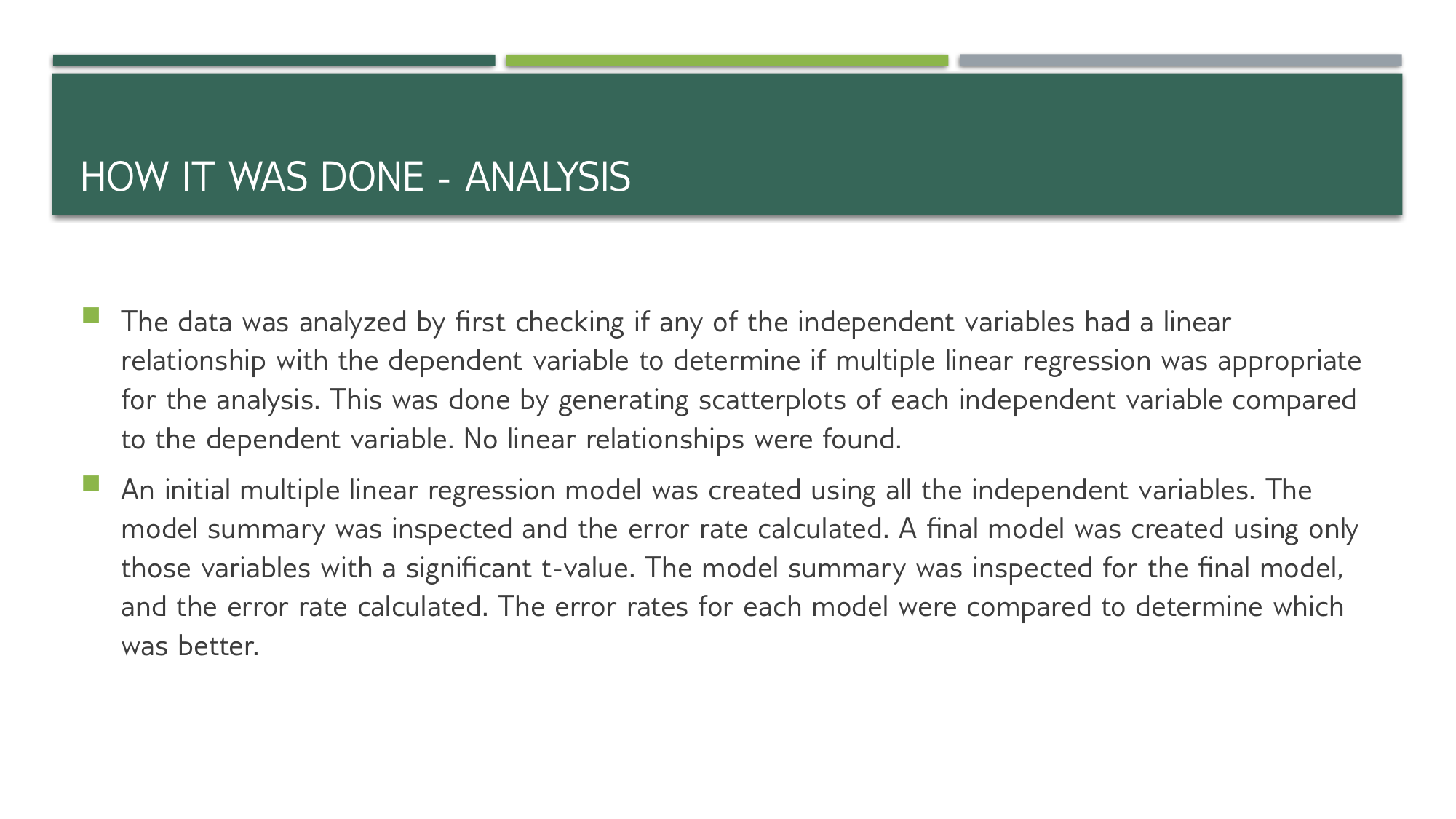

# How it was done - analysis
The data was analyzed by first checking if any of the independent variables had a linear relationship with the dependent variable to determine if multiple linear regression was appropriate for the analysis. This was done by generating scatterplots of each independent variable compared to the dependent variable. No linear relationships were found.
An initial multiple linear regression model was created using all the independent variables. The model summary was inspected and the error rate calculated. A final model was created using only those variables with a significant t-value. The model summary was inspected for the final model, and the error rate calculated. The error rates for each model were compared to determine which was better.